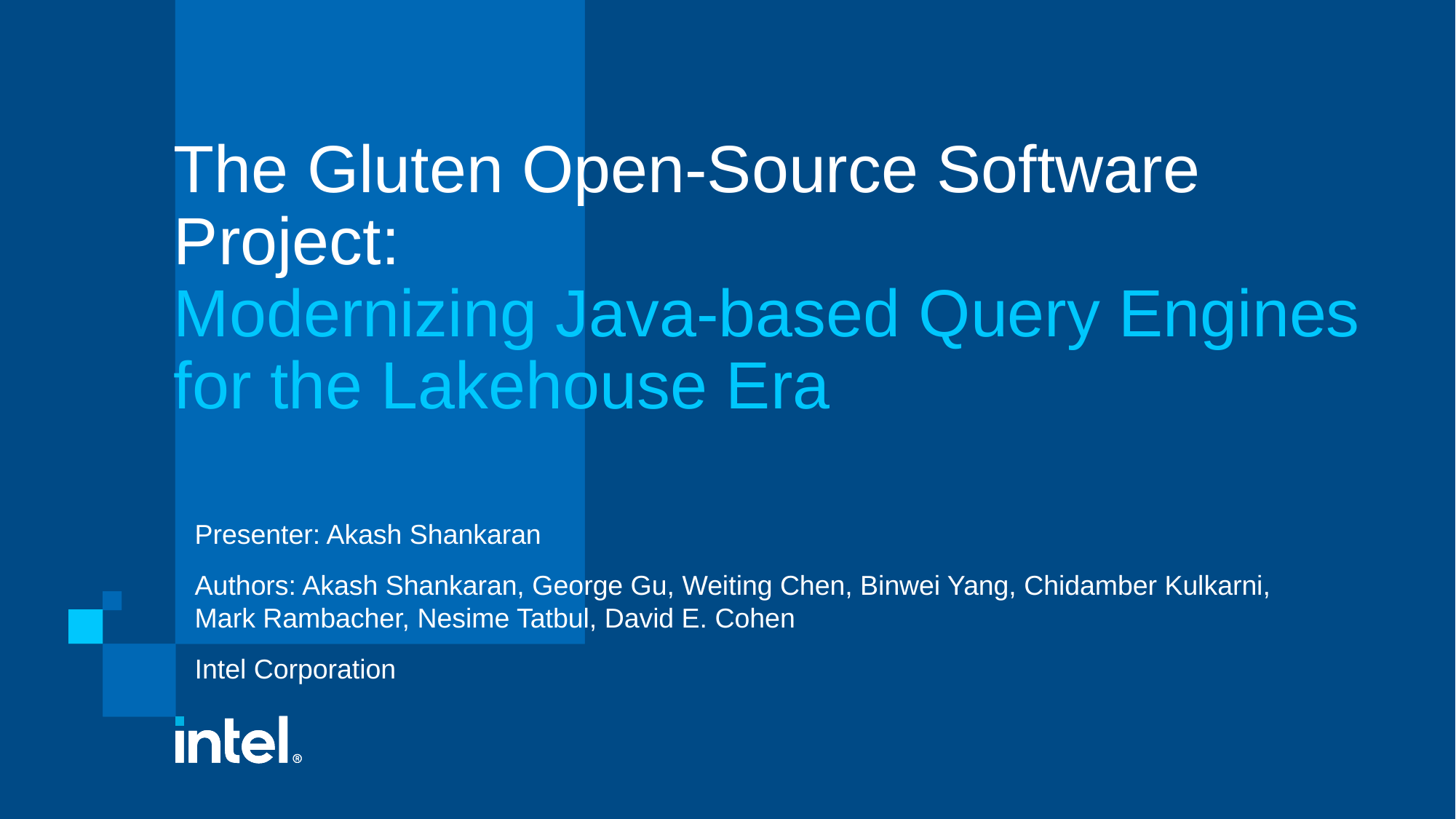

# The Gluten Open-Source Software Project: Modernizing Java-based Query Engines for the Lakehouse Era
Presenter: Akash Shankaran
Authors: Akash Shankaran, George Gu, Weiting Chen, Binwei Yang, Chidamber Kulkarni, Mark Rambacher, Nesime Tatbul, David E. Cohen
Intel Corporation